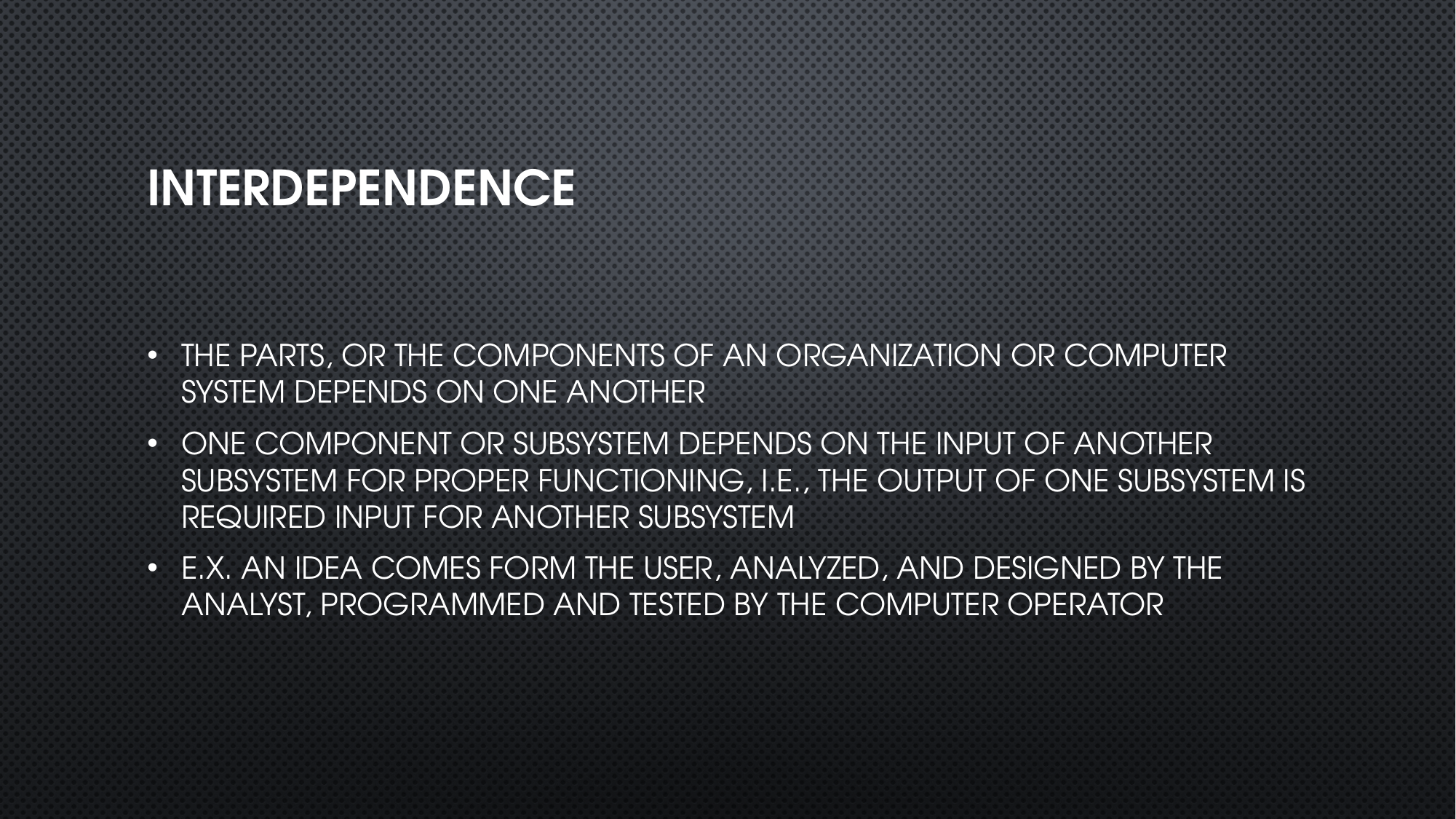

# INTERDEPENDENCE
the parts, or the components of an organization or computer system depends on one another
One component or subsystem depends on the input of another subsystem for proper functioning, i.e., the output of one subsystem is required input for another subsystem
E.X. An idea comes form the user, analyzed, and designed by the analyst, programmed and tested by the computer operator